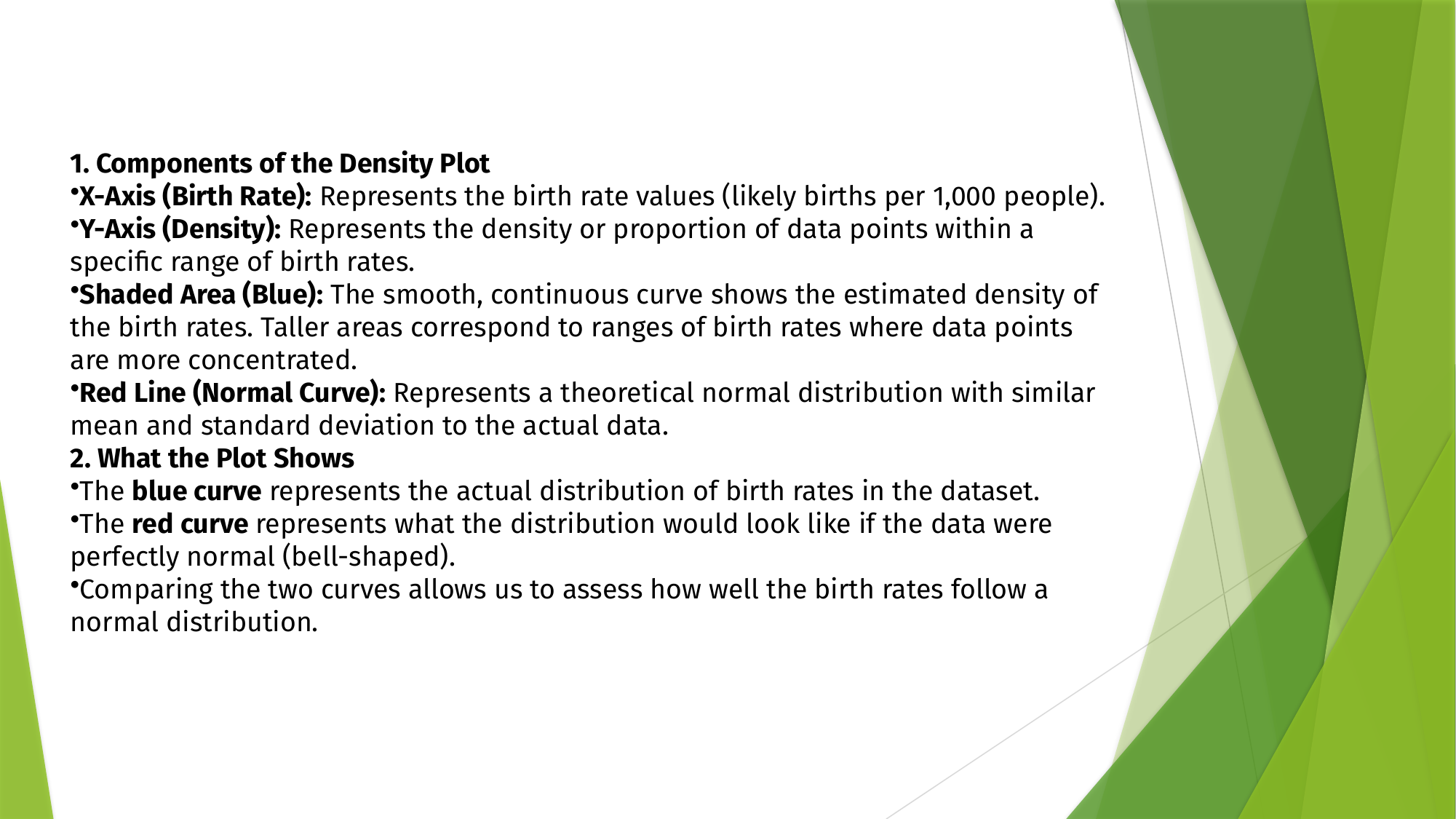

1. Components of the Density Plot
X-Axis (Birth Rate): Represents the birth rate values (likely births per 1,000 people).
Y-Axis (Density): Represents the density or proportion of data points within a specific range of birth rates.
Shaded Area (Blue): The smooth, continuous curve shows the estimated density of the birth rates. Taller areas correspond to ranges of birth rates where data points are more concentrated.
Red Line (Normal Curve): Represents a theoretical normal distribution with similar mean and standard deviation to the actual data.
2. What the Plot Shows
The blue curve represents the actual distribution of birth rates in the dataset.
The red curve represents what the distribution would look like if the data were perfectly normal (bell-shaped).
Comparing the two curves allows us to assess how well the birth rates follow a normal distribution.